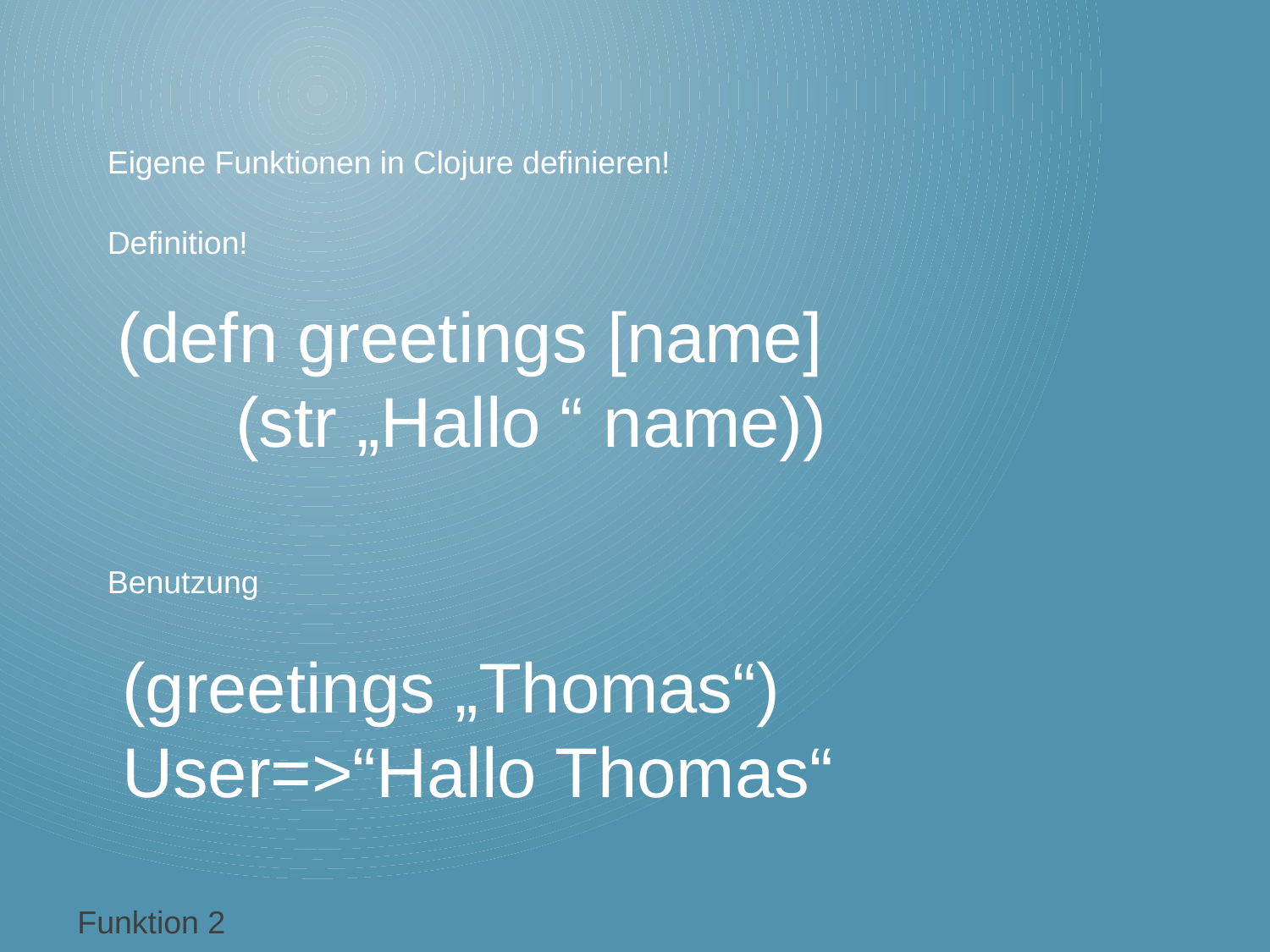

Eigene Funktionen in Clojure definieren!
Definition!
(defn greetings [name]
      (str „Hallo “ name))
Benutzung
(greetings „Thomas“)
User=>“Hallo Thomas“
Funktion 2